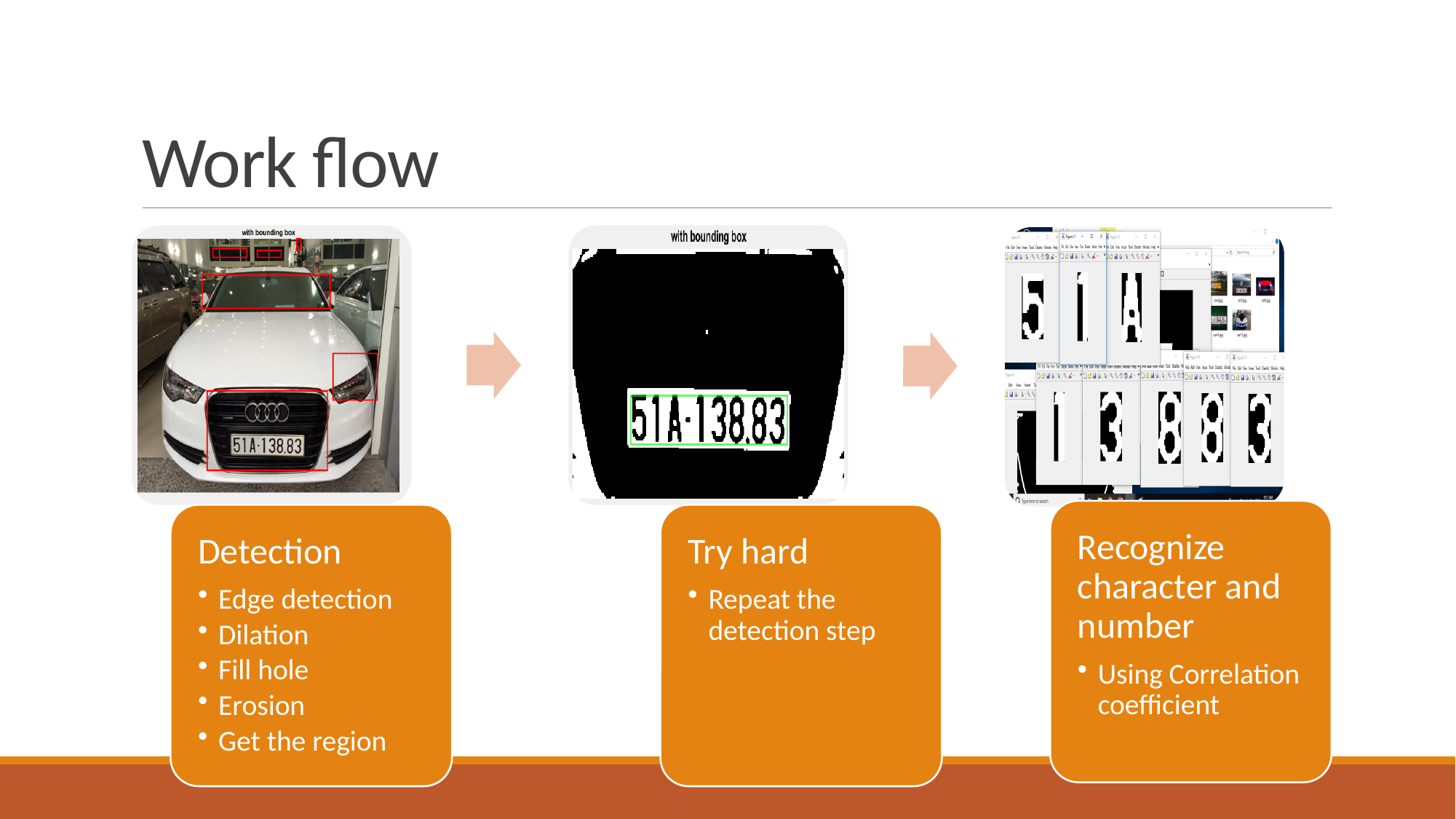

# Work flow
Detection
Edge detection
Dilation
Fill hole
Erosion
Get the region

Try hard
Repeat the detection step

Recognize character and number
Using Correlation coefficient